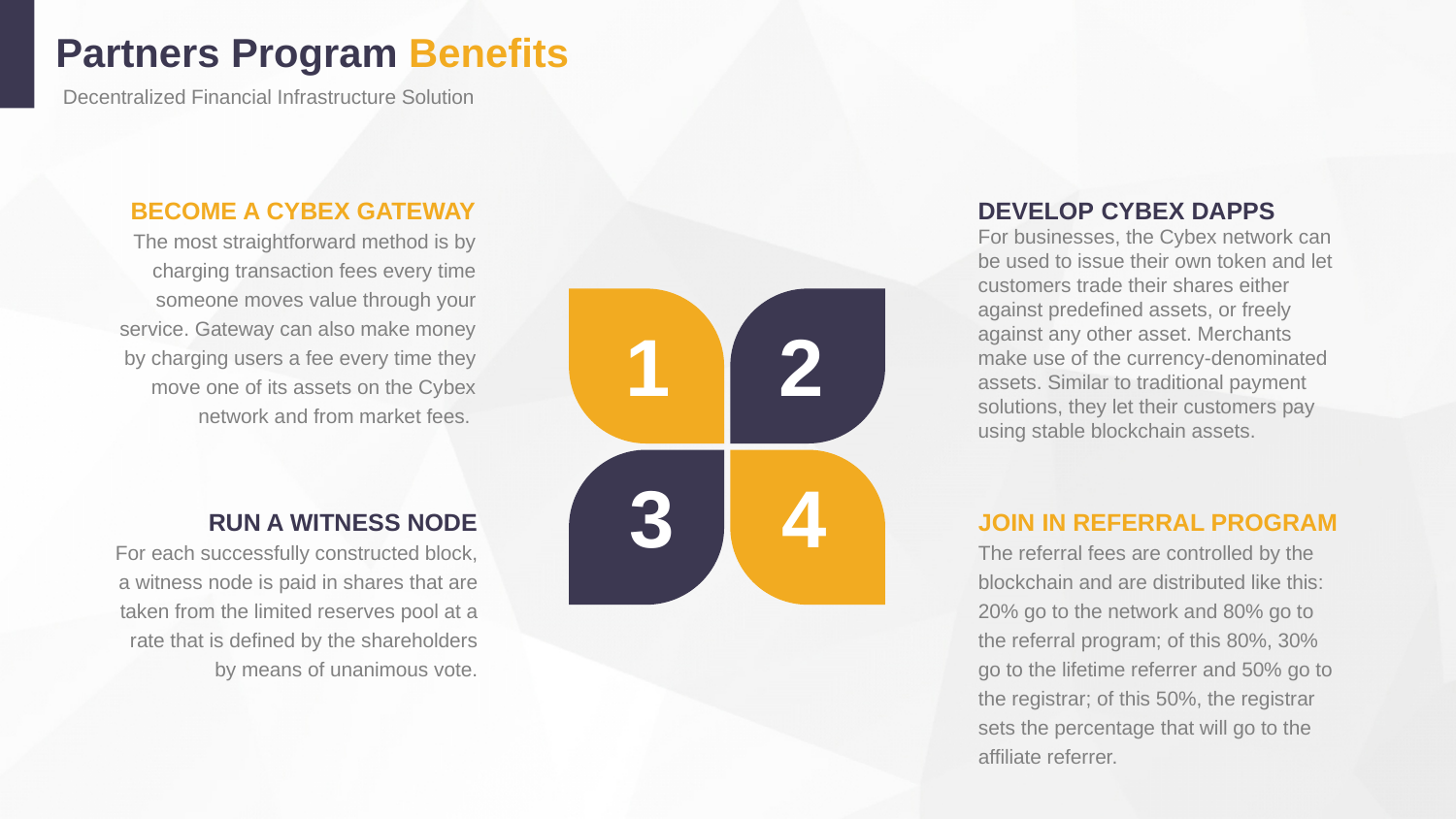

Partners Program Benefits
Decentralized Financial Infrastructure Solution
BECOME A CYBEX GATEWAY
The most straightforward method is by charging transaction fees every time someone moves value through your service. Gateway can also make money by charging users a fee every time they move one of its assets on the Cybex network and from market fees.
DEVELOP CYBEX DAPPS
For businesses, the Cybex network can be used to issue their own token and let customers trade their shares either against predefined assets, or freely against any other asset. Merchants make use of the currency-denominated assets. Similar to traditional payment solutions, they let their customers pay using stable blockchain assets.

1
2

3
4
RUN A WITNESS NODE
For each successfully constructed block, a witness node is paid in shares that are taken from the limited reserves pool at a rate that is defined by the shareholders by means of unanimous vote.
JOIN IN REFERRAL PROGRAM
The referral fees are controlled by the blockchain and are distributed like this: 20% go to the network and 80% go to the referral program; of this 80%, 30% go to the lifetime referrer and 50% go to the registrar; of this 50%, the registrar sets the percentage that will go to the affiliate referrer.